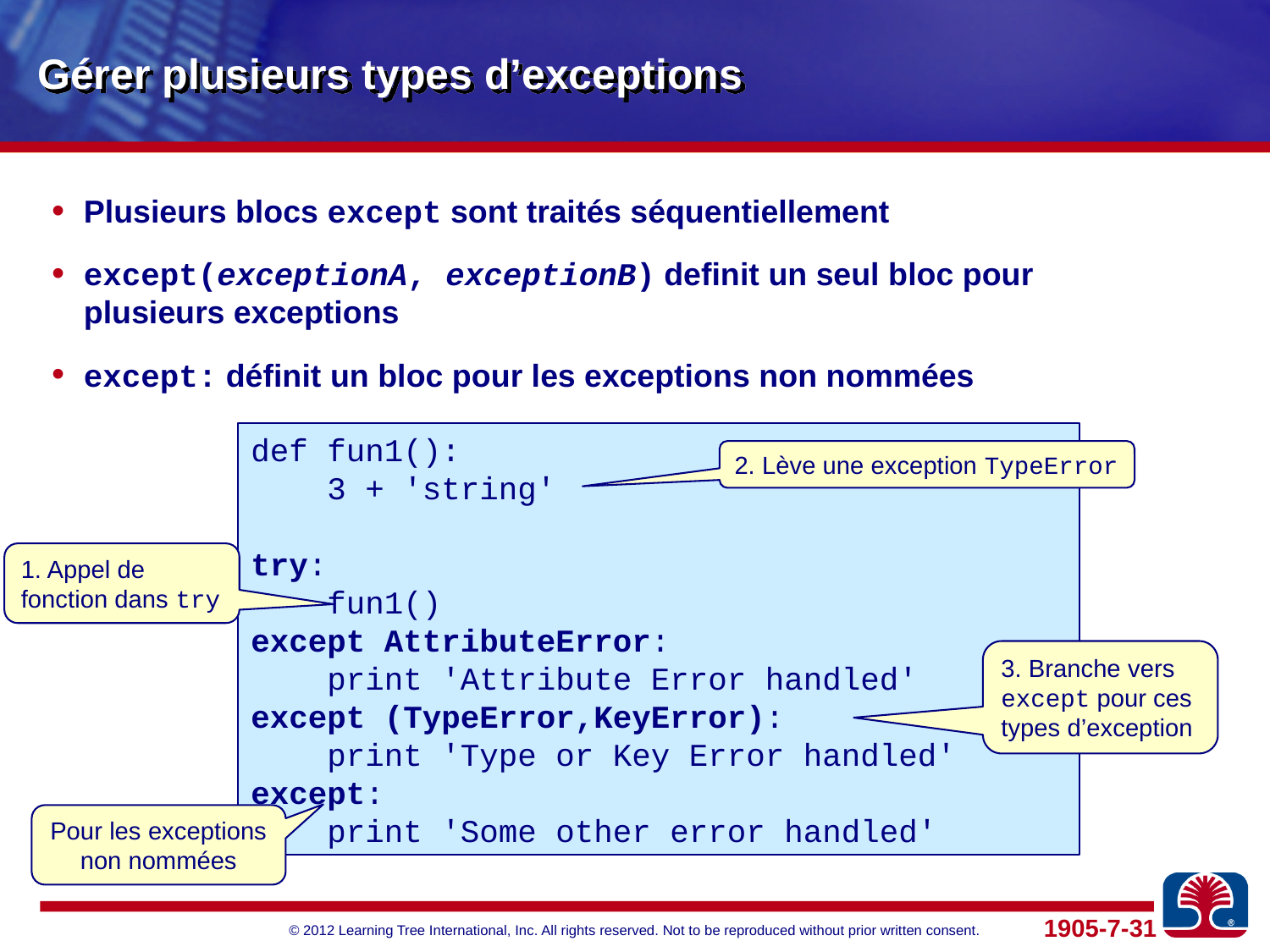

# Gérer plusieurs types d’exceptions
Plusieurs blocs except sont traités séquentiellement
except(exceptionA, exceptionB) definit un seul bloc pour
plusieurs exceptions
except: définit un bloc pour les exceptions non nommées
def fun1():
    3 + 'string'

try:
    fun1()
except AttributeError:
    print 'Attribute Error handled'
except (TypeError,KeyError):
    print 'Type or Key Error handled'
except:
    print 'Some other error handled'
2. Lève une exception TypeError
1. Appel de fonction dans try
3. Branche vers except pour ces types d’exception
Pour les exceptions non nommées